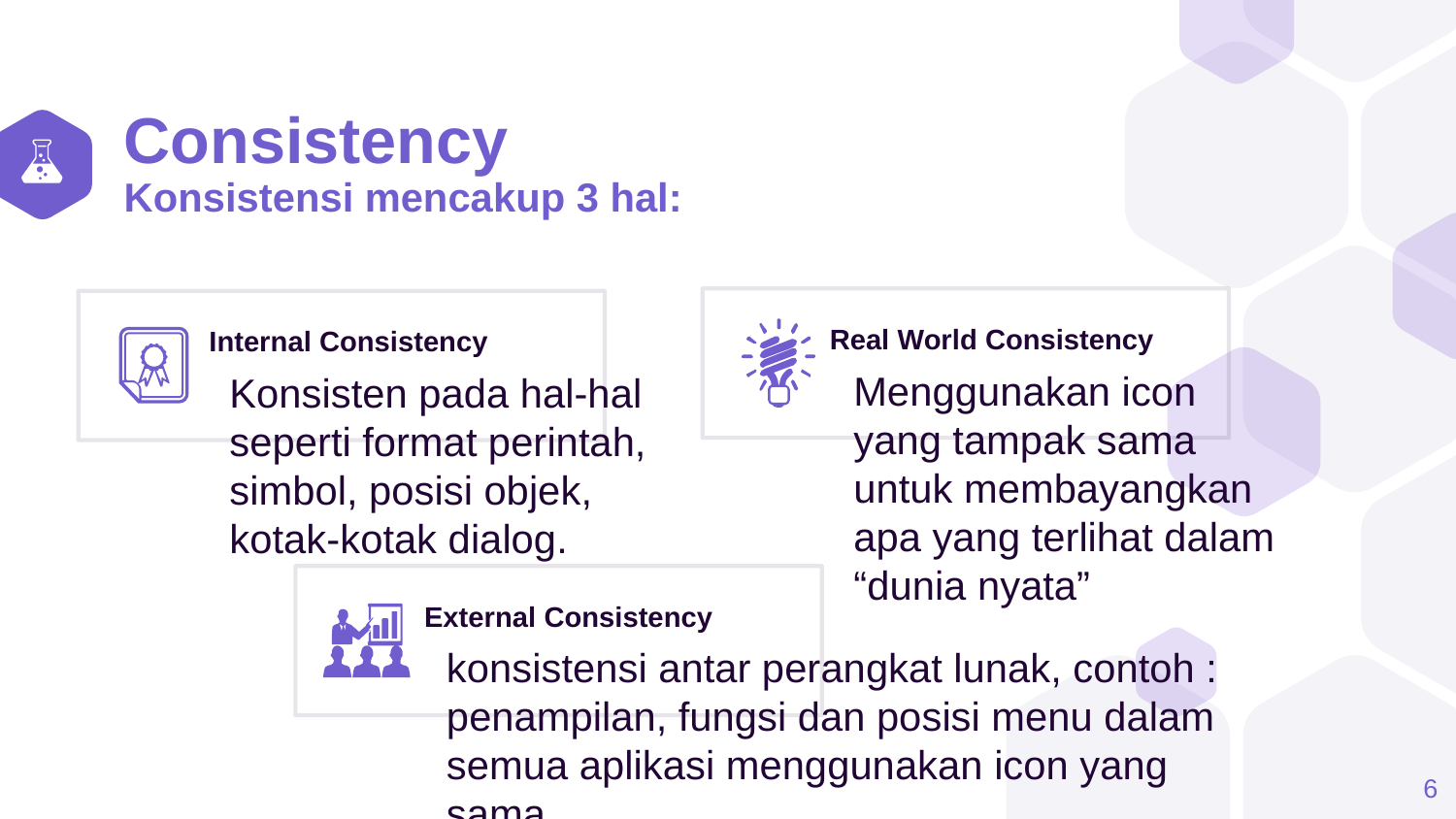

# Consistency Konsistensi mencakup 3 hal:

Real World Consistency
Internal Consistency

Menggunakan icon yang tampak sama untuk membayangkan apa yang terlihat dalam “dunia nyata”
Konsisten pada hal-hal seperti format perintah, simbol, posisi objek, kotak-kotak dialog.

External Consistency

konsistensi antar perangkat lunak, contoh : penampilan, fungsi dan posisi menu dalam semua aplikasi menggunakan icon yang sama.
6